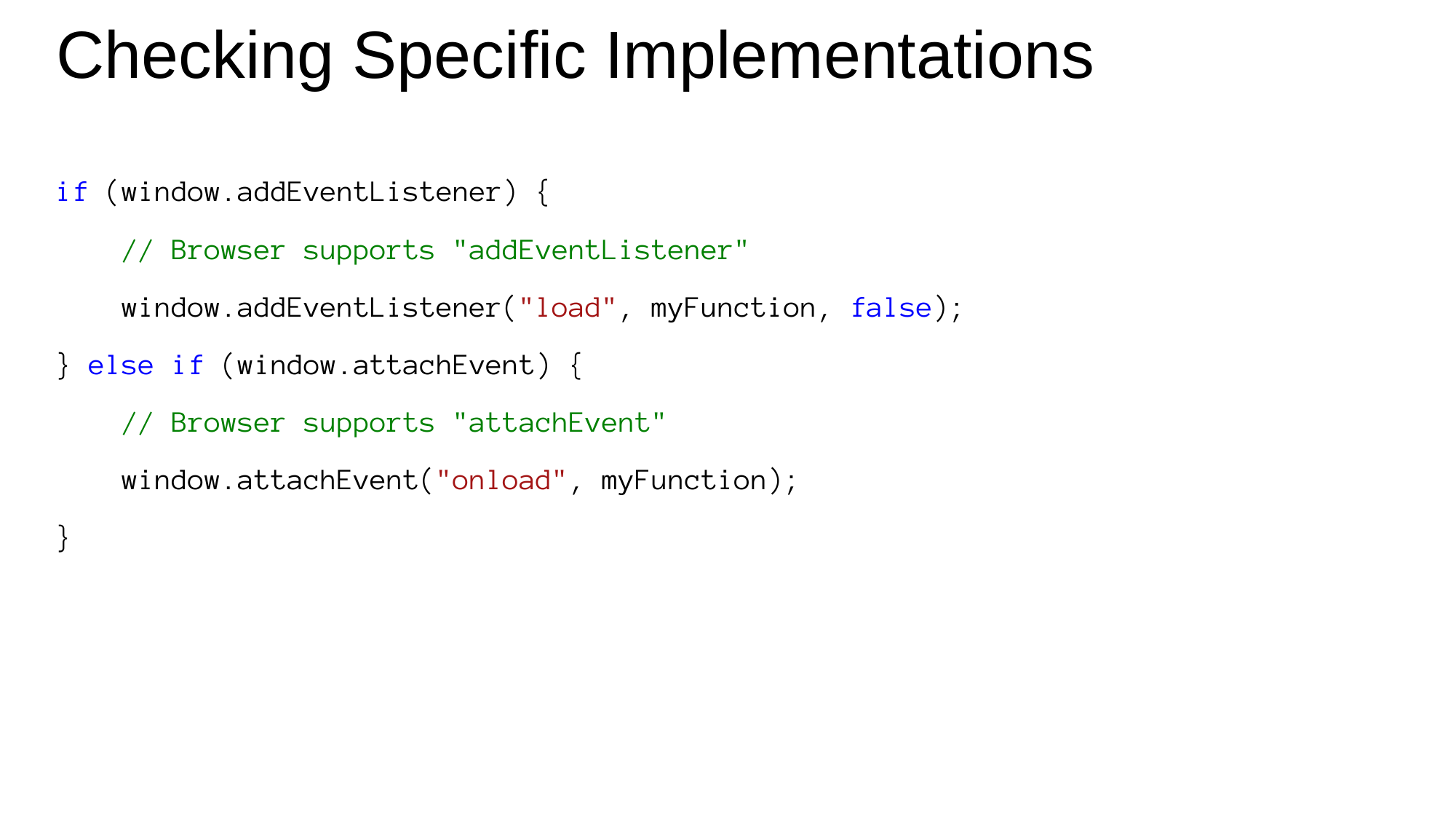

# Checking Specific Implementations
if (window.addEventListener) {
    // Browser supports "addEventListener"
    window.addEventListener("load", myFunction, false);
} else if (window.attachEvent) {
    // Browser supports "attachEvent"
    window.attachEvent("onload", myFunction);
}